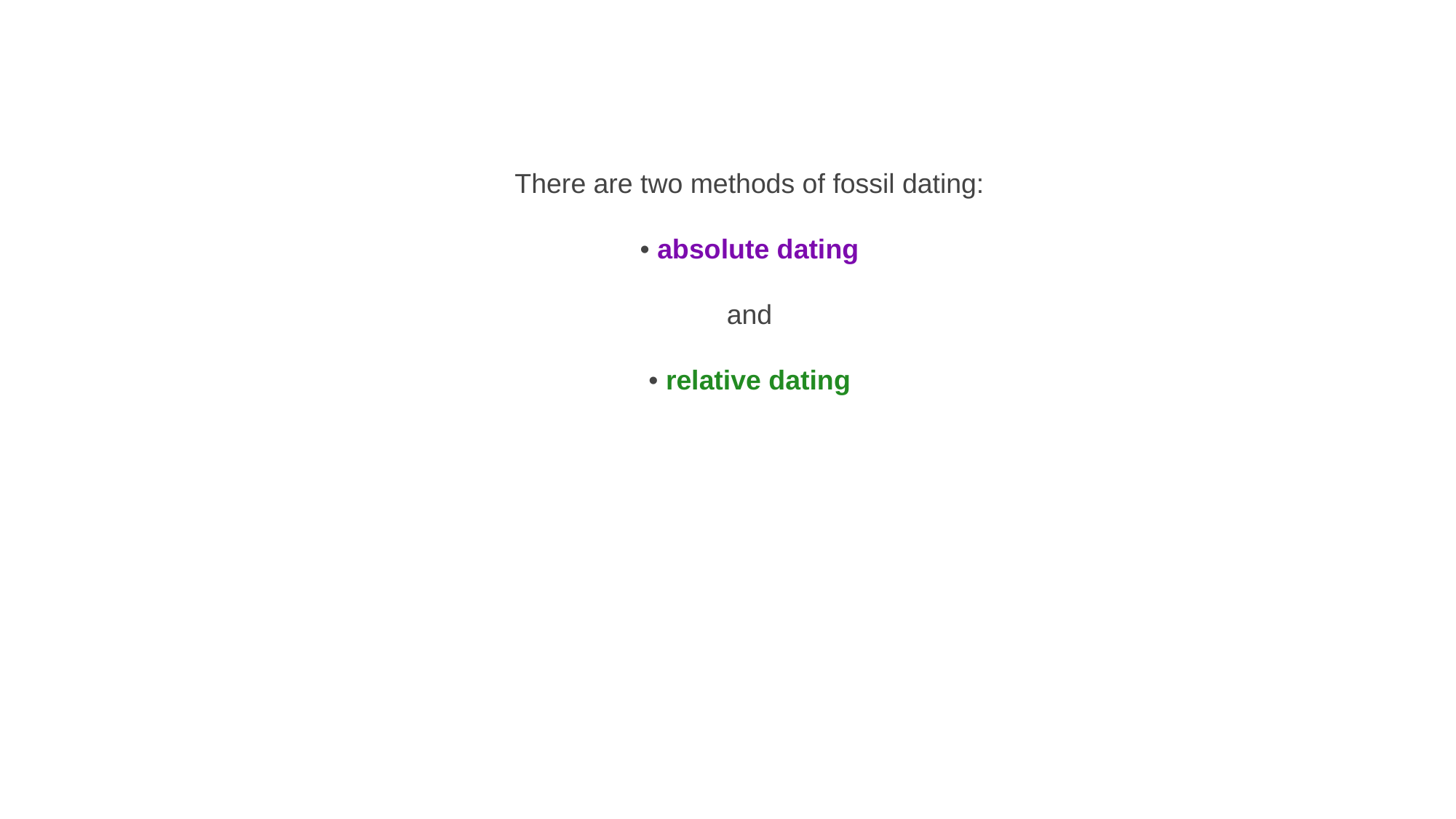

There are two methods of fossil dating:

• absolute dating

and

• relative dating